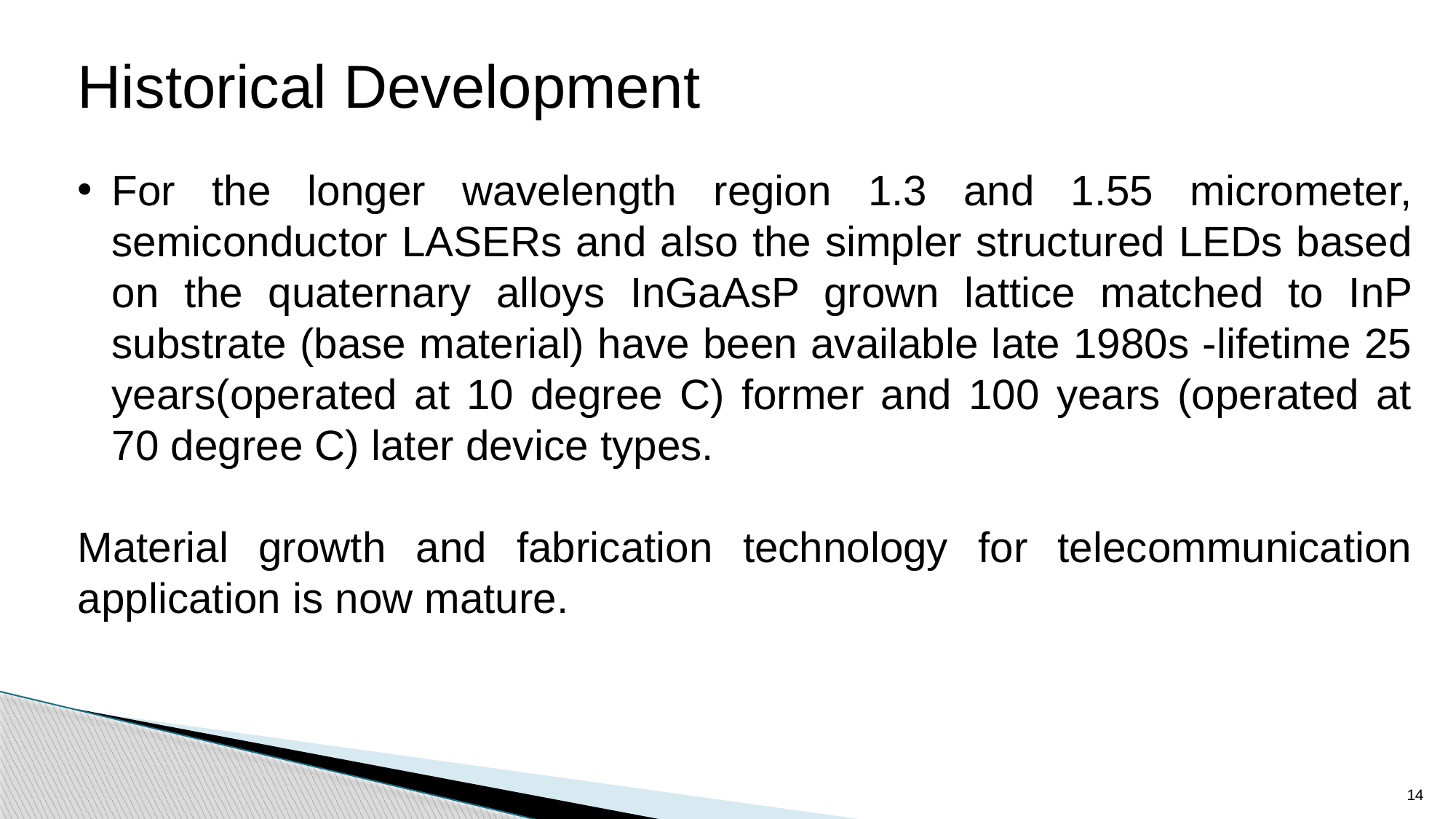

Historical Development
For the longer wavelength region 1.3 and 1.55 micrometer, semiconductor LASERs and also the simpler structured LEDs based on the quaternary alloys InGaAsP grown lattice matched to InP substrate (base material) have been available late 1980s -lifetime 25 years(operated at 10 degree C) former and 100 years (operated at 70 degree C) later device types.

Material growth and fabrication technology for telecommunication application is now mature.
14